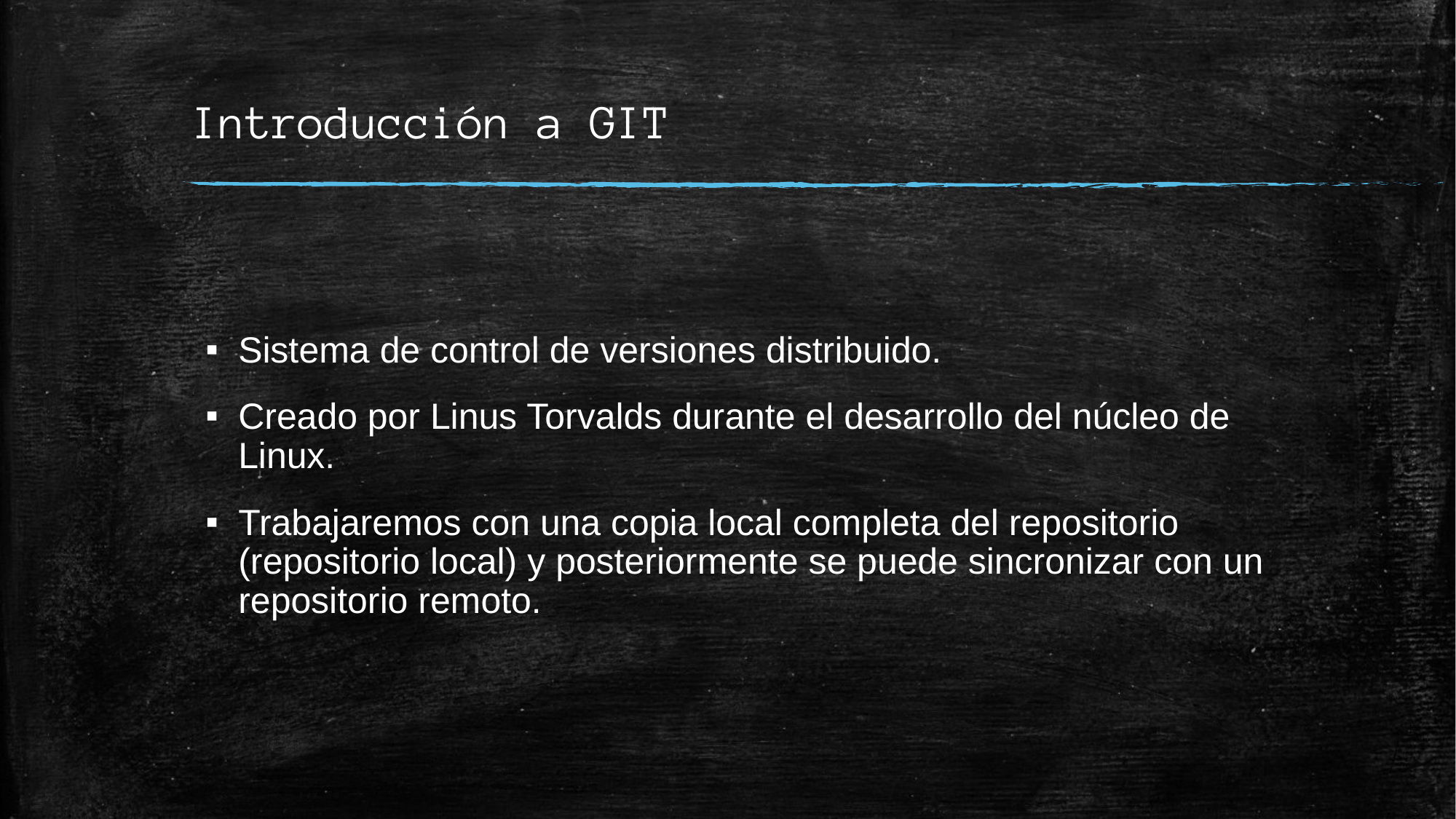

# Introducción a GIT

Sistema de control de versiones distribuido.
Creado por Linus Torvalds durante el desarrollo del núcleo de Linux.
Trabajaremos con una copia local completa del repositorio (repositorio local) y posteriormente se puede sincronizar con un repositorio remoto.